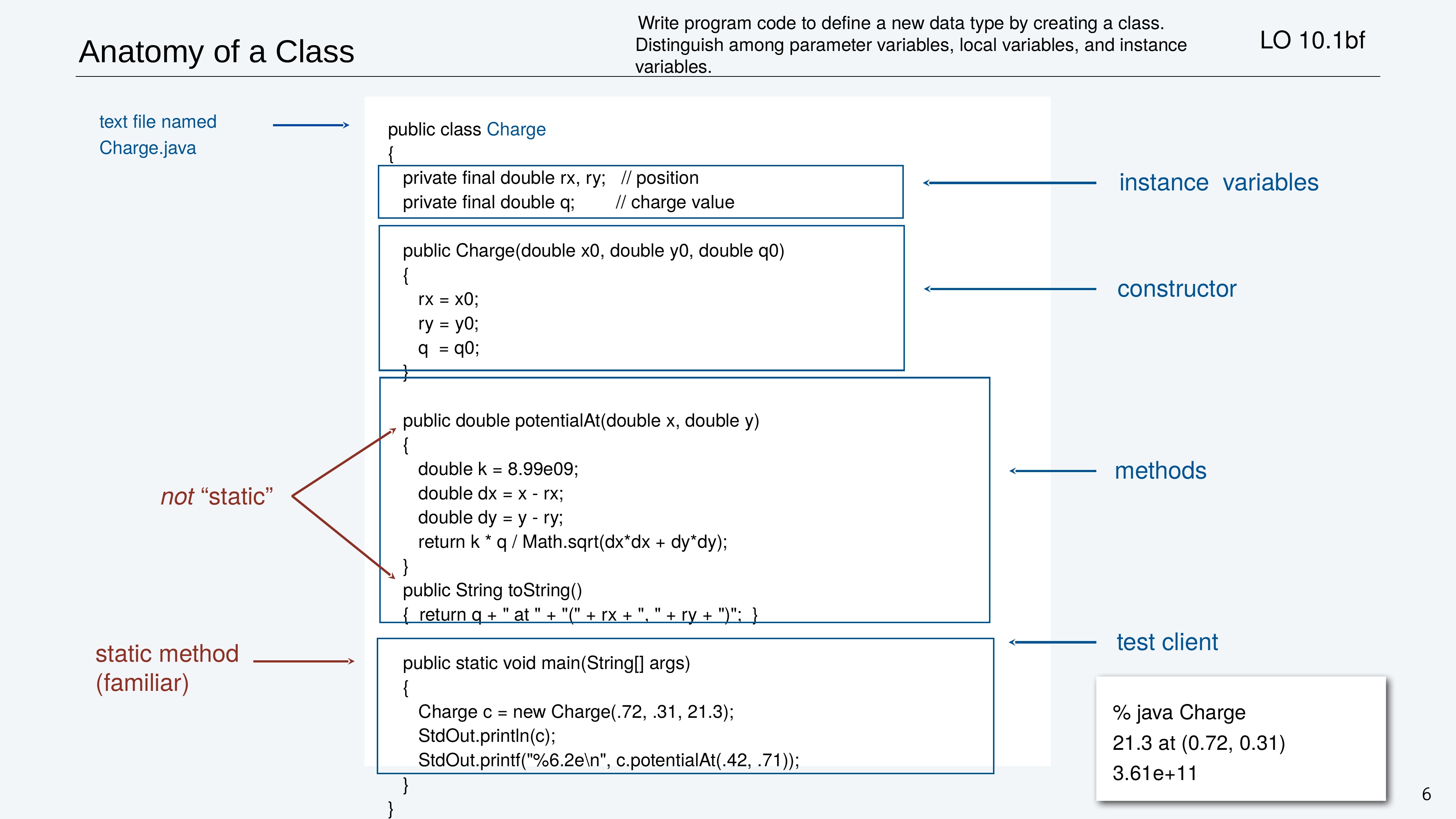

Write program code to define a new data type by creating a class.
Distinguish among parameter variables, local variables, and instance variables.
LO 10.1bf
# Anatomy of a Class
public class Charge
{
   private final double rx, ry;   // position
   private final double q;        // charge value

   public Charge(double x0, double y0, double q0)
   {
      rx = x0;
      ry = y0;
      q  = q0;
   }

   public double potentialAt(double x, double y)
   {
      double k = 8.99e09;
      double dx = x - rx;
      double dy = y - ry;
      return k * q / Math.sqrt(dx*dx + dy*dy);
   }
   public String toString()
   {  return q + " at " + "(" + rx + ", " + ry + ")";  }

   public static void main(String[] args)
   {
      Charge c = new Charge(.72, .31, 21.3);
      StdOut.println(c);
      StdOut.printf("%6.2e\n", c.potentialAt(.42, .71));
   }
}
text file named
Charge.java

instance  variables

constructor

not “static”

methods

test client
static method
(familiar)

% java Charge
21.3 at (0.72, 0.31)
3.61e+11
6